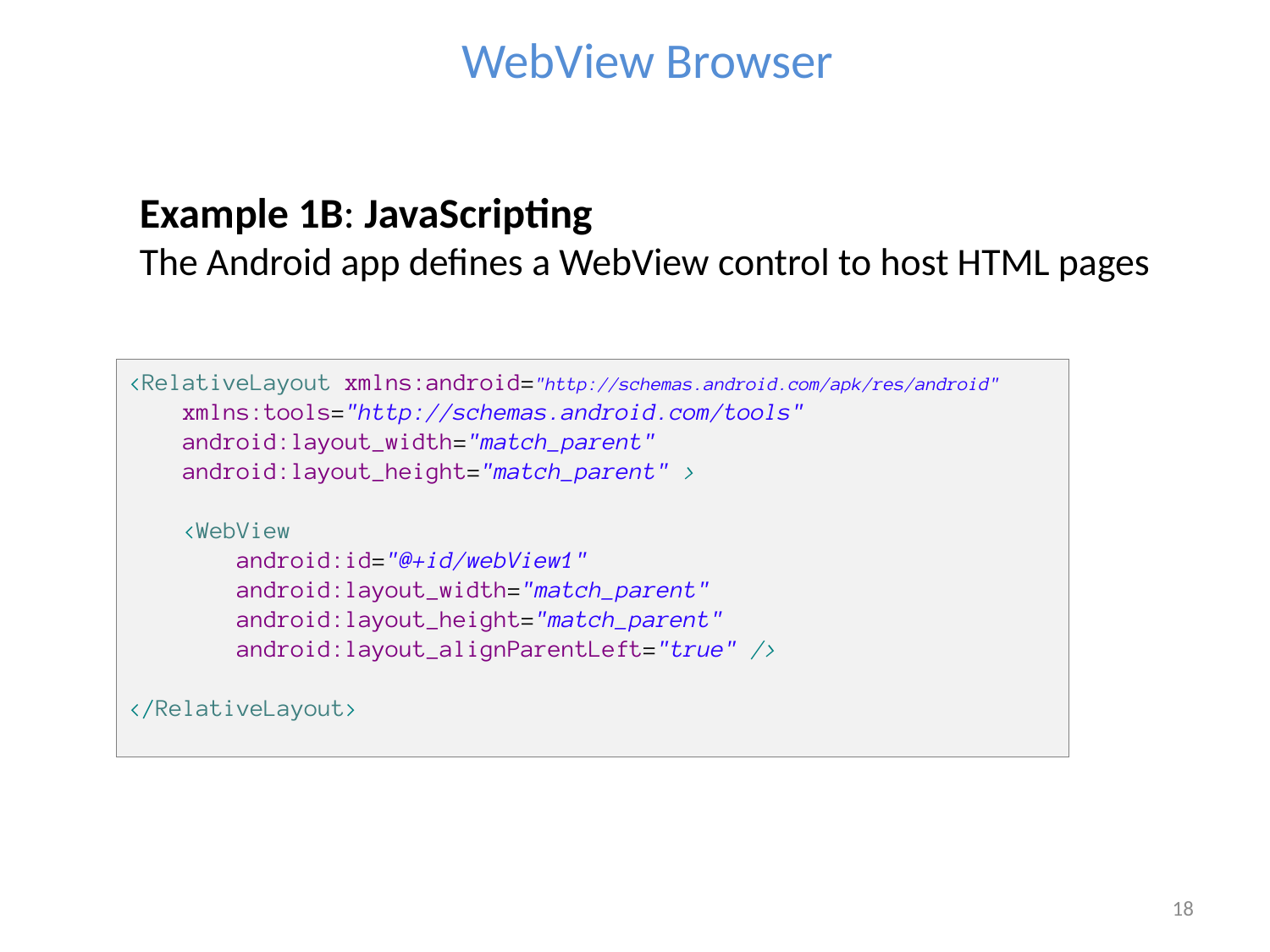

WebView Browser

Example 1B: JavaScripting
The Android app defines a WebView control to host HTML pages
<RelativeLayout xmlns:android="http://schemas.android.com/apk/res/android"
    xmlns:tools="http://schemas.android.com/tools"
    android:layout_width="match_parent"
    android:layout_height="match_parent" >

    <WebView
        android:id="@+id/webView1"
        android:layout_width="match_parent"
        android:layout_height="match_parent"
        android:layout_alignParentLeft="true" />

</RelativeLayout>

18